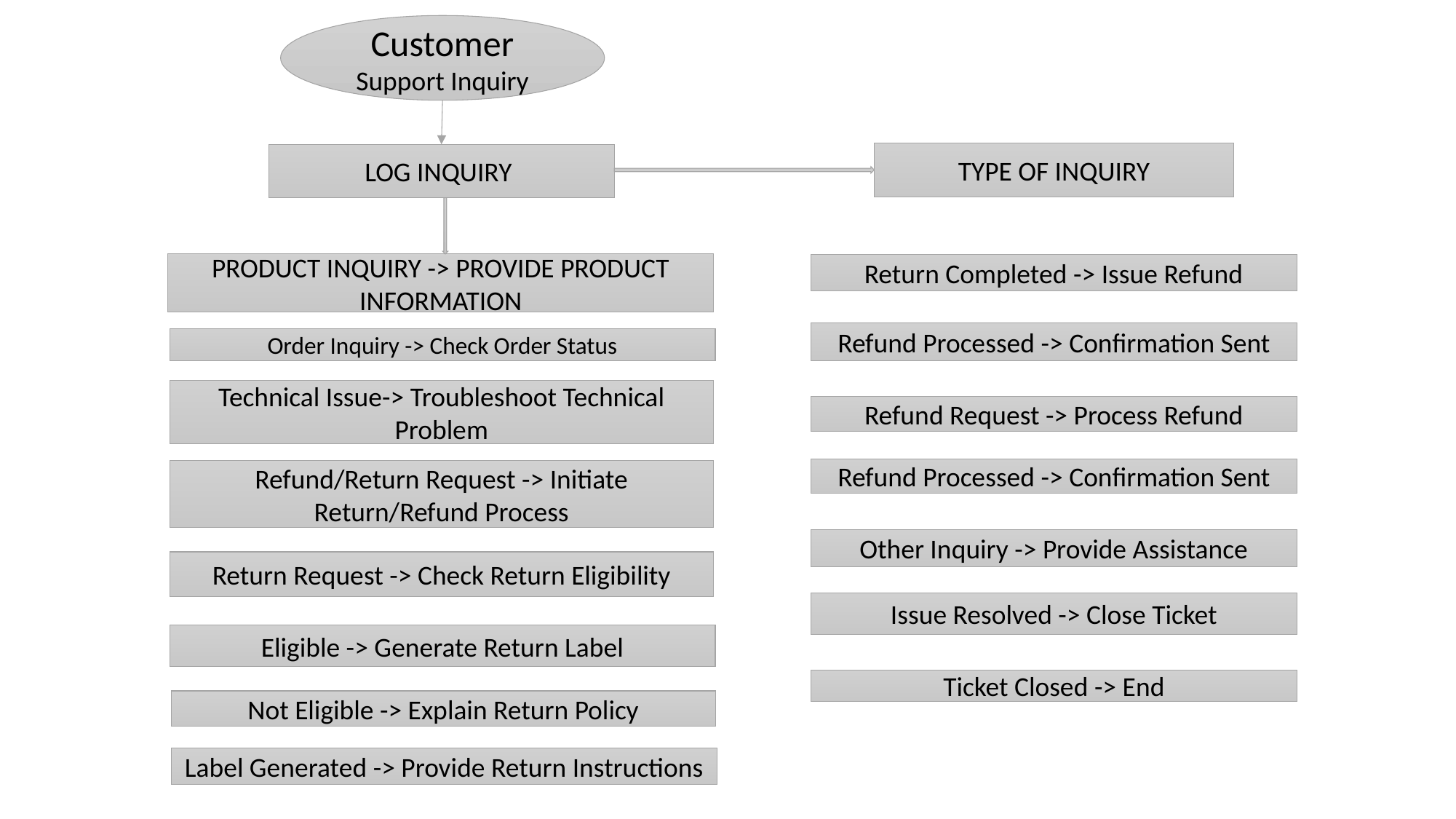

Customer Support Inquiry
TYPE OF INQUIRY
LOG INQUIRY

PRODUCT INQUIRY -> PROVIDE PRODUCT INFORMATION
Return Completed -> Issue Refund
Refund Processed -> Confirmation Sent
Order Inquiry -> Check Order Status
Technical Issue-> Troubleshoot Technical Problem
Refund Request -> Process Refund
Refund Processed -> Confirmation Sent
Refund/Return Request -> Initiate Return/Refund Process
Other Inquiry -> Provide Assistance
Return Request -> Check Return Eligibility
Issue Resolved -> Close Ticket
Eligible -> Generate Return Label
Ticket Closed -> End
Not Eligible -> Explain Return Policy
Label Generated -> Provide Return Instructions